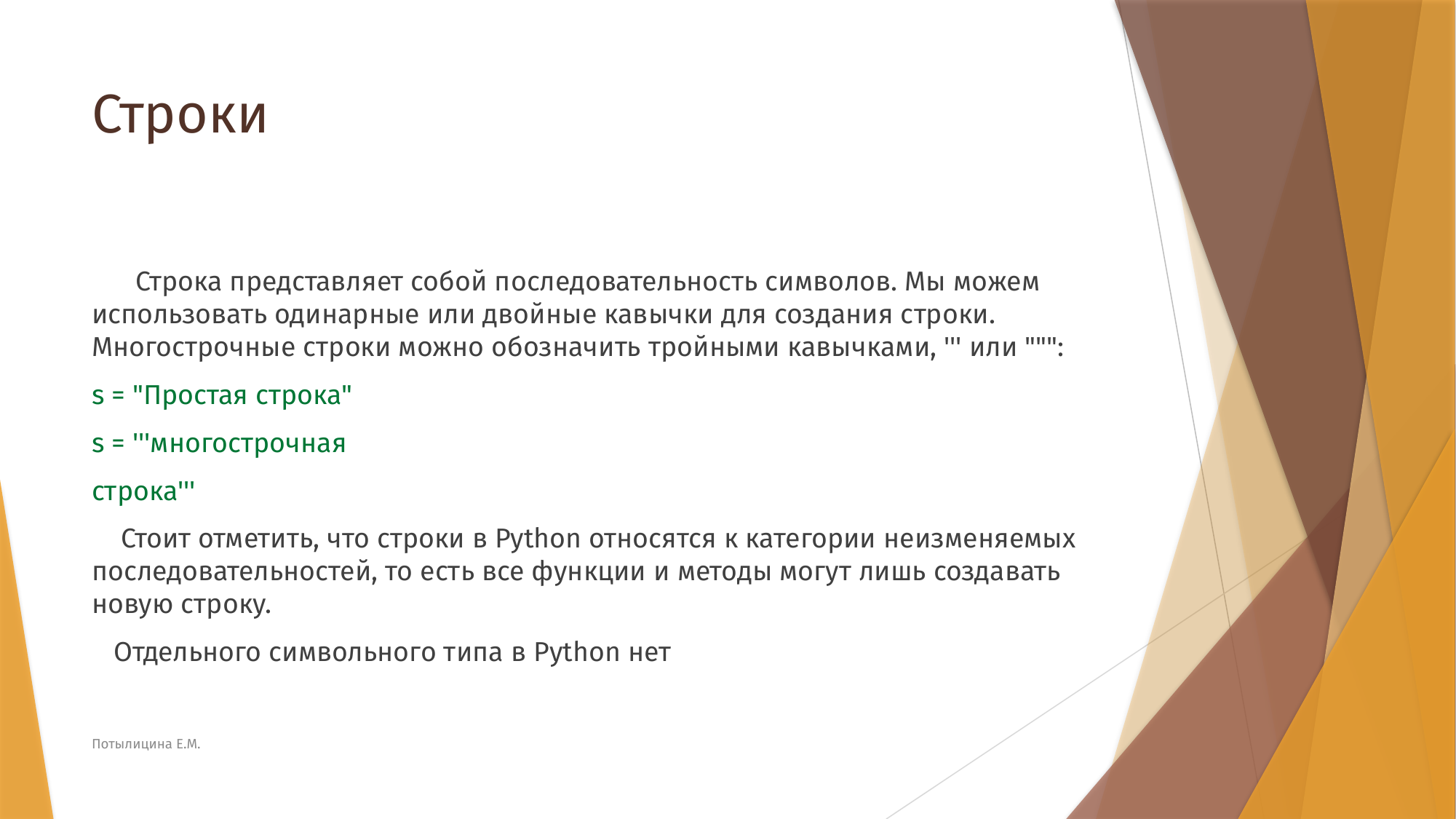

# Строки
      Строка представляет собой последовательность символов. Мы можем использовать одинарные или двойные кавычки для создания строки.  Многострочные строки можно обозначить тройными кавычками, ''' или """:
s = "Простая строка"
s = '''многострочная
строка'''
    Стоит отметить, что строки в Python относятся к категории неизменяемых последовательностей, то есть все функции и методы могут лишь создавать новую строку.
   Отдельного символьного типа в Python нет
Потылицина Е.М.